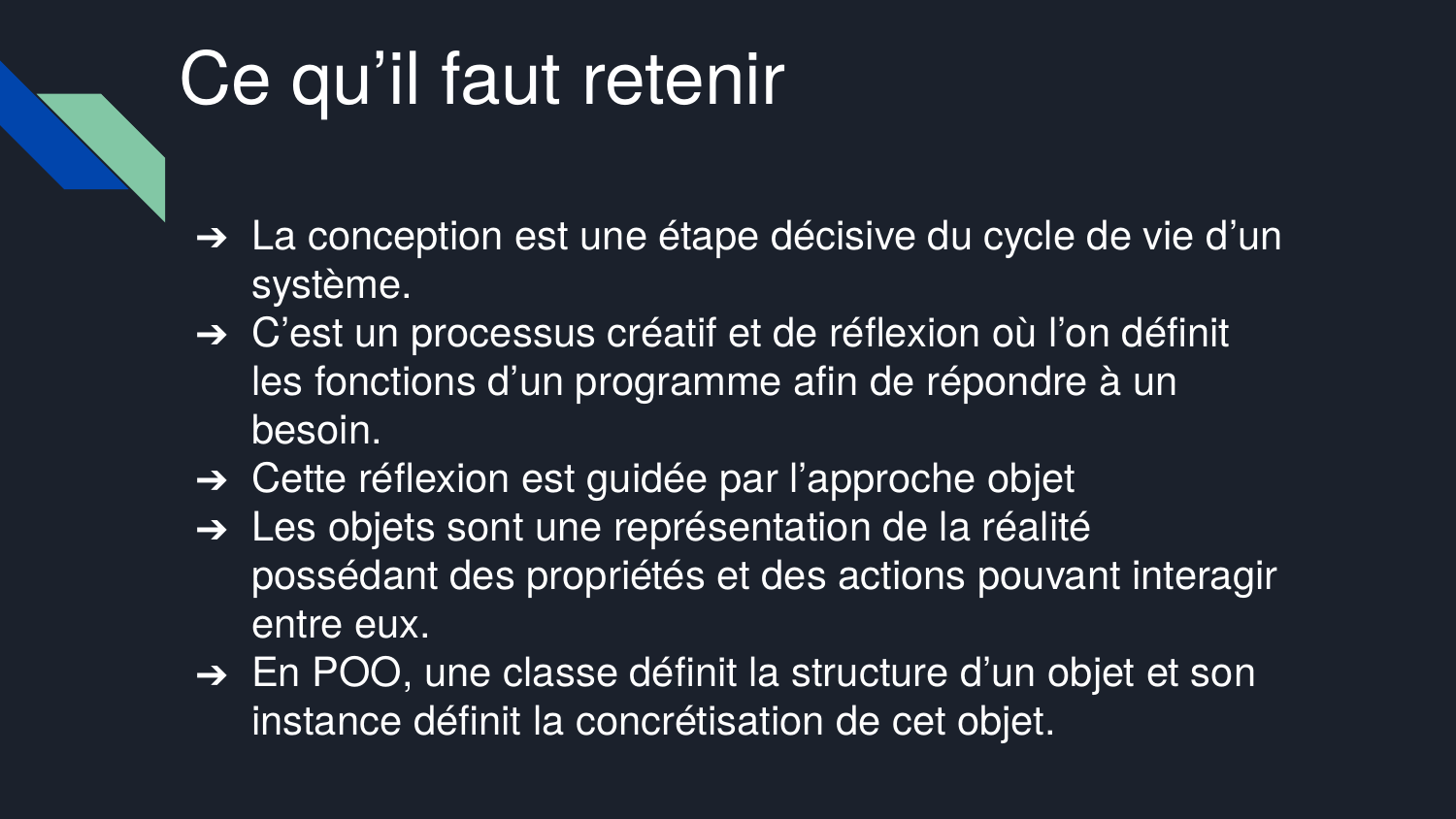

Ce qu’il faut retenir
La conception est une étape décisive du cycle de vie d’un système.
C’est un processus créatif et de réflexion où l’on définit les fonctions d’un programme afin de répondre à un besoin.
Cette réflexion est guidée par l’approche objet
Les objets sont une représentation de la réalité possédant des propriétés et des actions pouvant interagir entre eux.
En POO, une classe définit la structure d’un objet et son instance définit la concrétisation de cet objet.